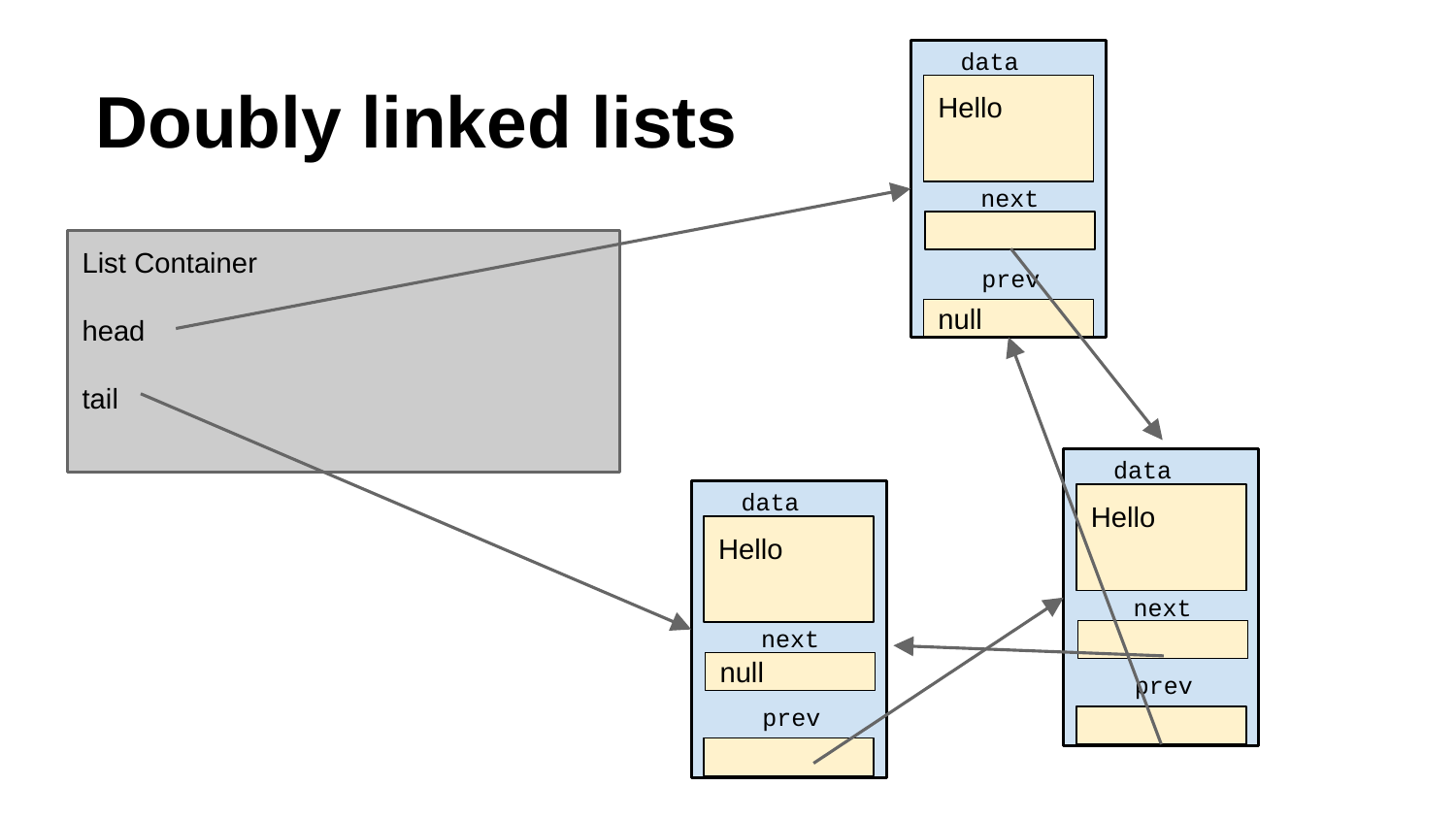

data

Hello
next

# Doubly linked lists
List Container

head

tail
prev
null
data

Hello
next

data

Hello
next
null
prev
prev